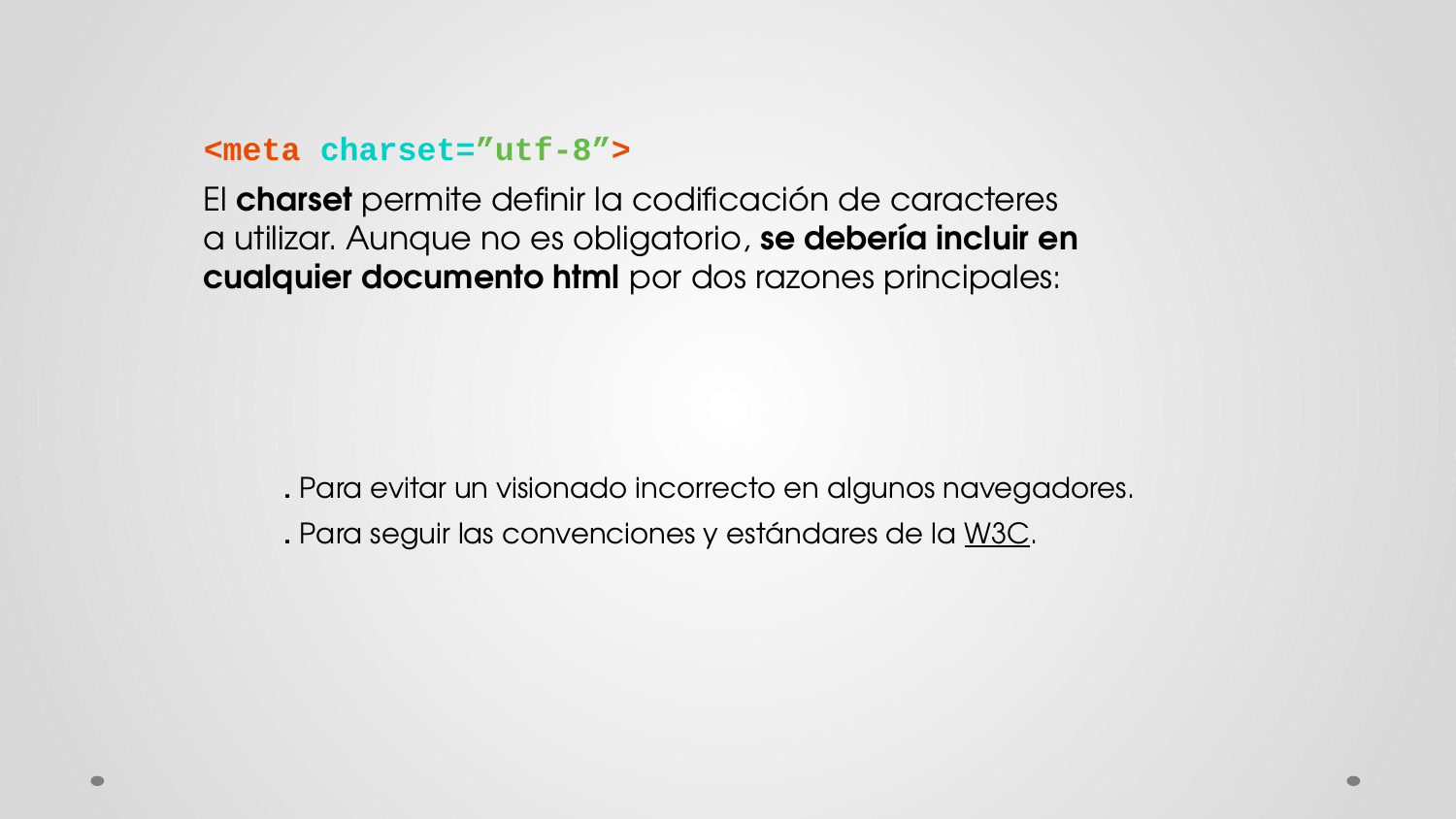

<meta charset=”utf-8”>
El charset permite definir la codificación de caracteres a utilizar. Aunque no es obligatorio, se debería incluir en cualquier documento html por dos razones principales:
. Para evitar un visionado incorrecto en algunos navegadores.
. Para seguir las convenciones y estándares de la W3C.